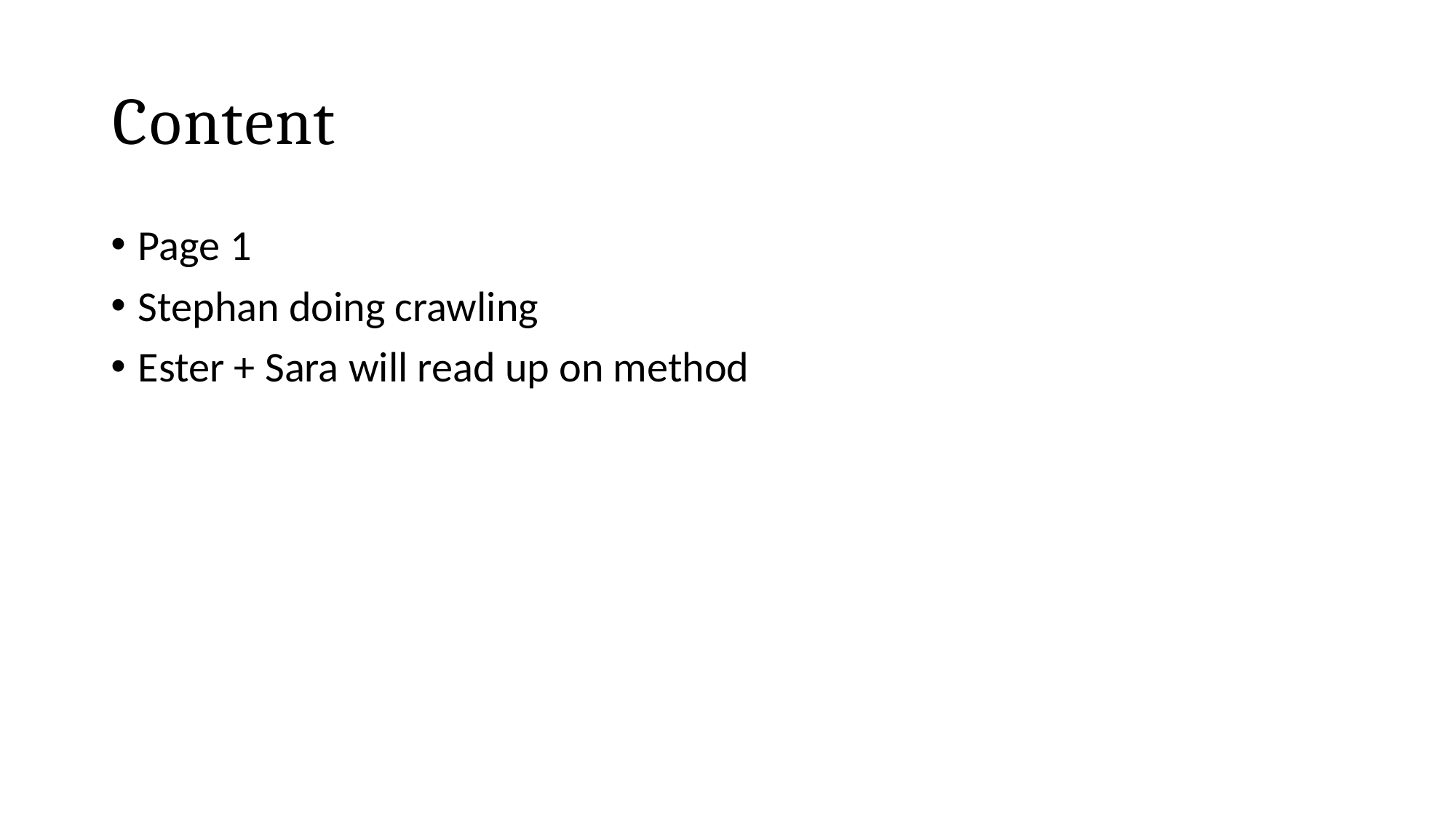

# Content
Page 1
Stephan doing crawling
Ester + Sara will read up on method